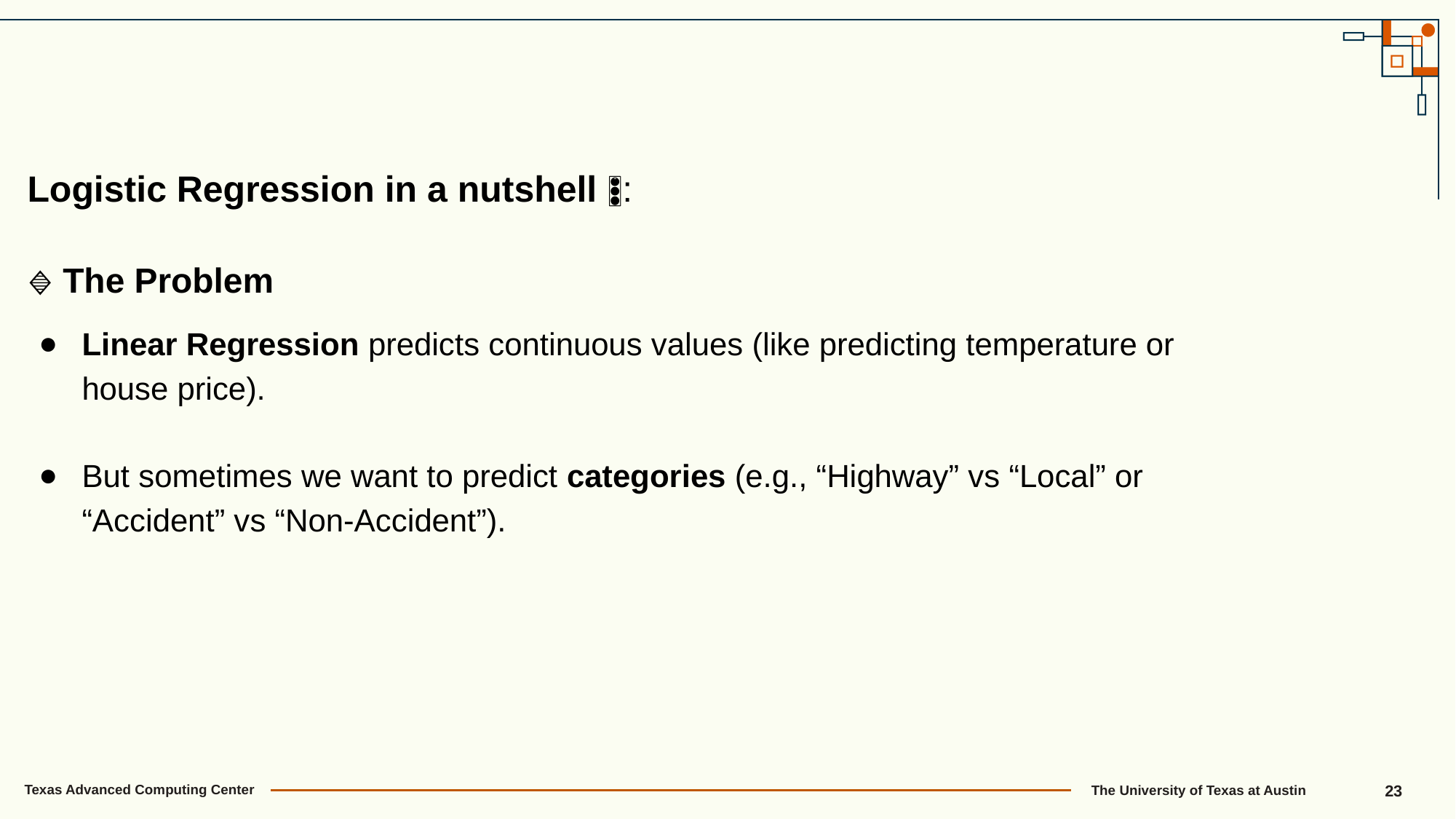

Logistic Regression in a nutshell 🚦:
🔹 The Problem
Linear Regression predicts continuous values (like predicting temperature or house price).
But sometimes we want to predict categories (e.g., “Highway” vs “Local” or “Accident” vs “Non-Accident”).